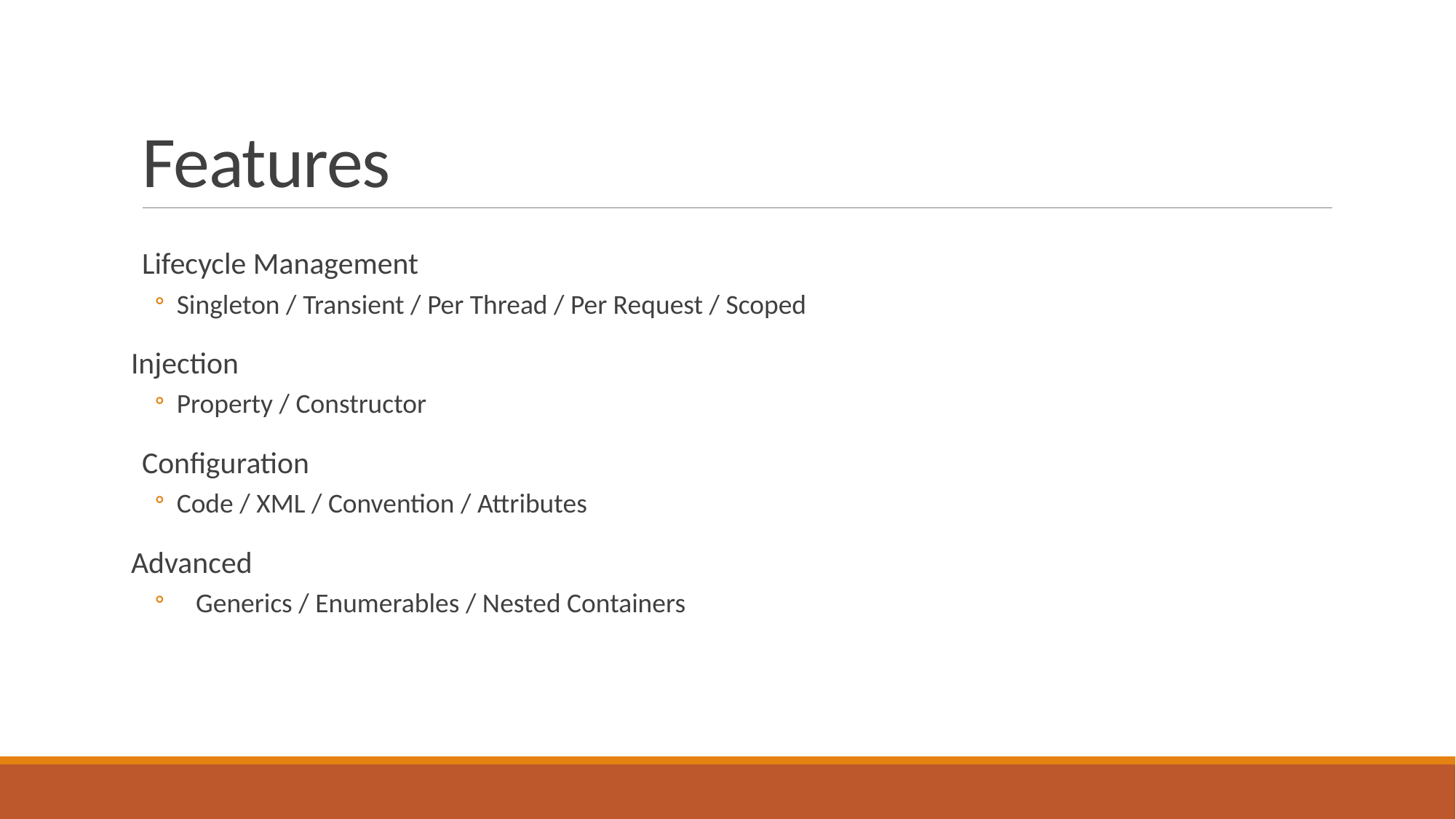

# Features
Lifecycle Management
Singleton / Transient / Per Thread / Per Request / Scoped
Injection
Property / Constructor
Configuration
Code / XML / Convention / Attributes
Advanced
Generics / Enumerables / Nested Containers